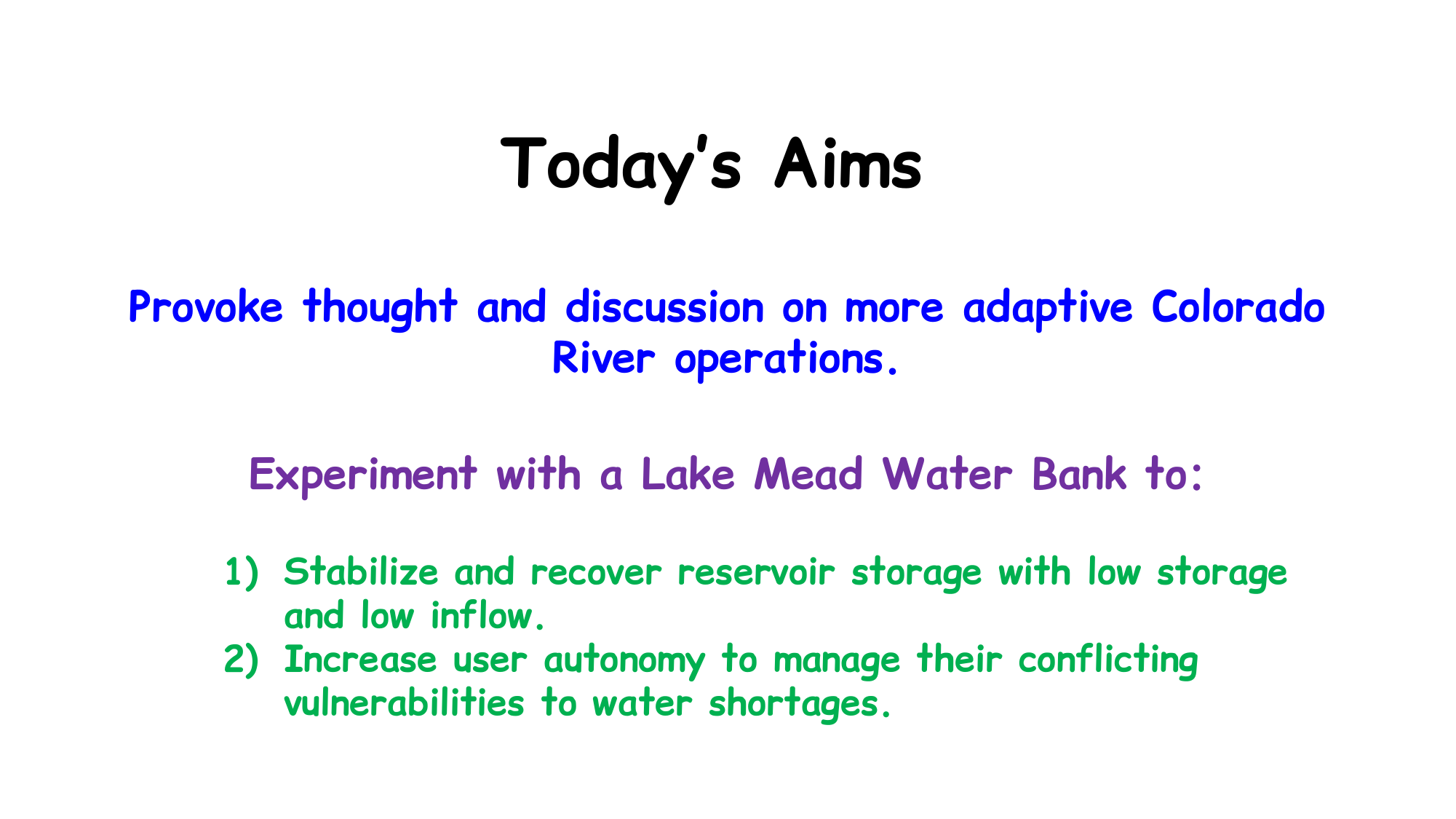

# Today’s Aims
Provoke thought and discussion on more adaptive Colorado River operations.

Experiment with a Lake Mead Water Bank to:

Stabilize and recover reservoir storage with low storage and low inflow.
Increase user autonomy to manage their conflicting vulnerabilities to water shortages.